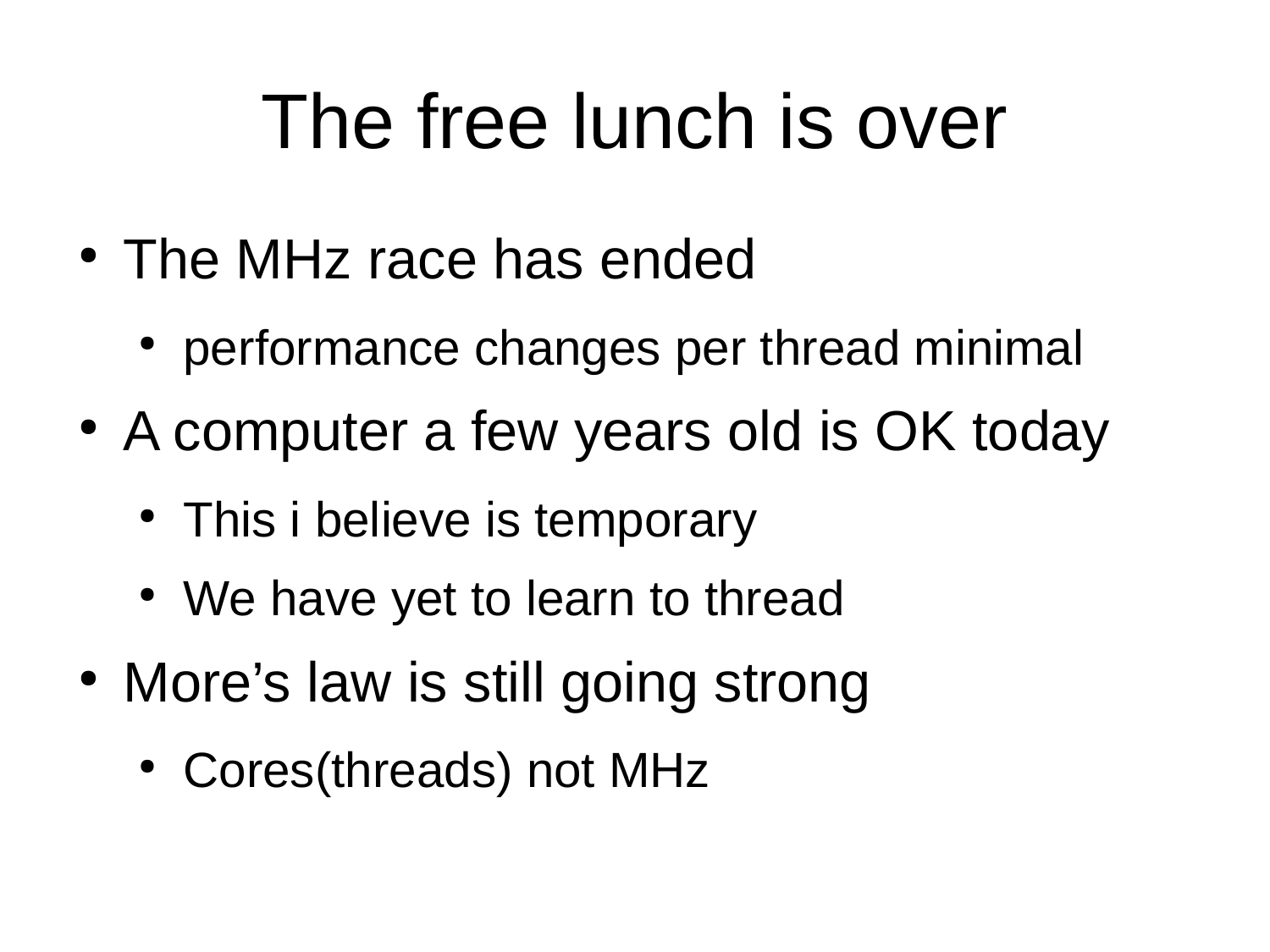

# The free lunch is over
The MHz race has ended
performance changes per thread minimal
A computer a few years old is OK today
This i believe is temporary
We have yet to learn to thread
More’s law is still going strong
Cores(threads) not MHz